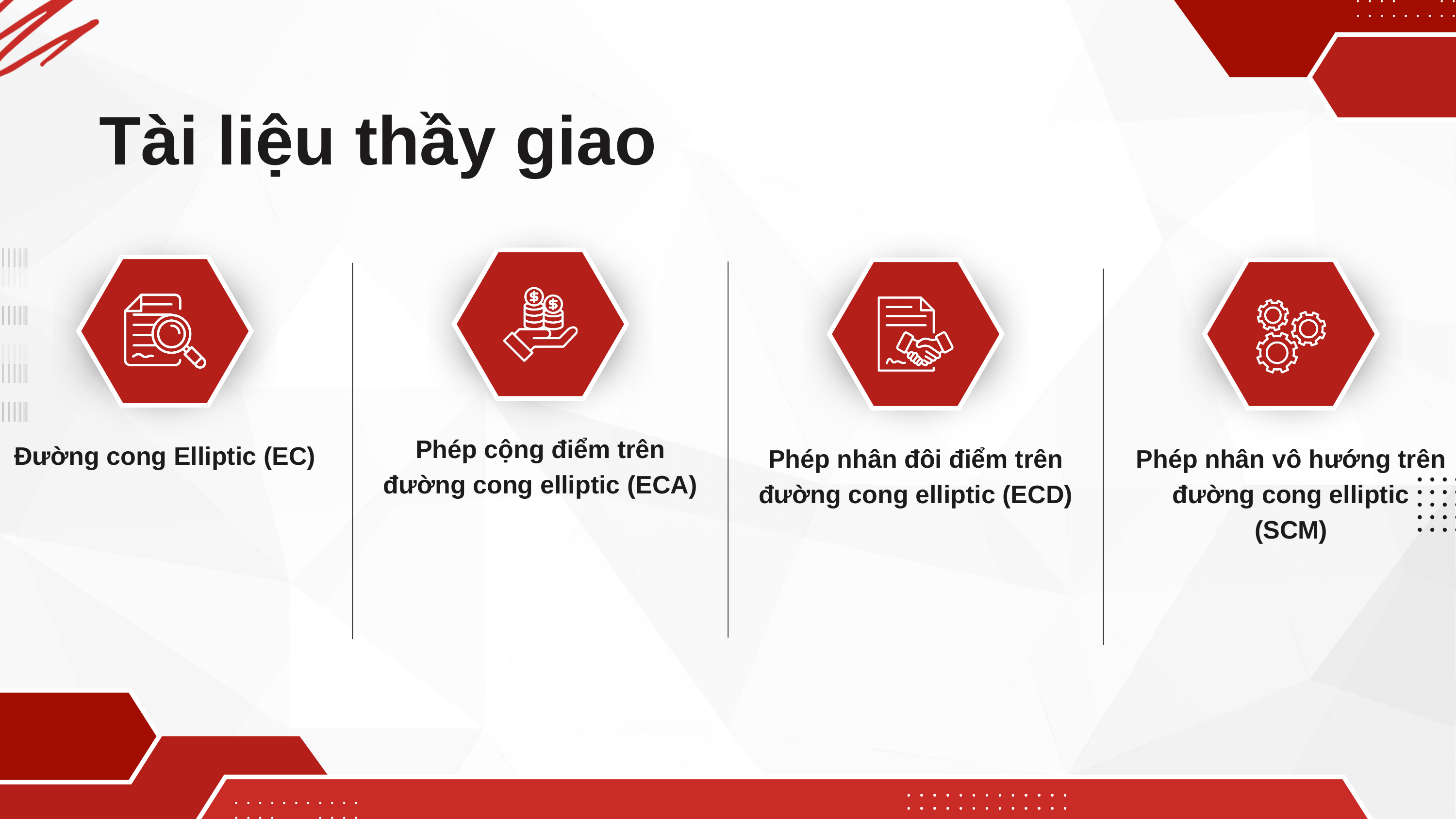

Tài liệu thầy giao

Phép cộng điểm trên đường cong elliptic (ECA)
Đường cong Elliptic (EC)
Phép nhân đôi điểm trên đường cong elliptic (ECD)
Phép nhân vô hướng trên đường cong elliptic (SCM)